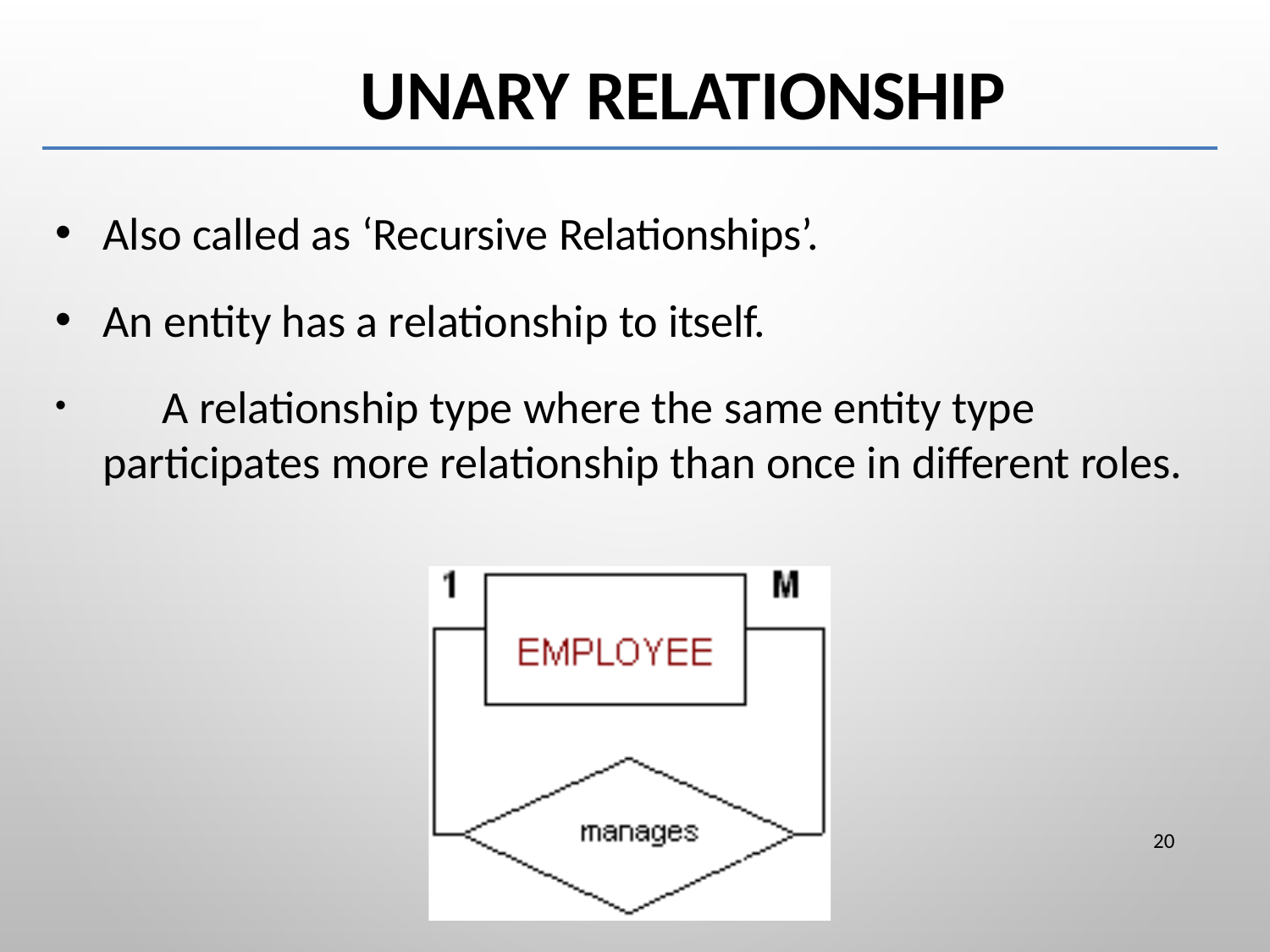

# Unary Relationship

Also called as ‘Recursive Relationships’.
An entity has a relationship to itself.
	A relationship type where the same entity type  participates more relationship than once in different roles.

20